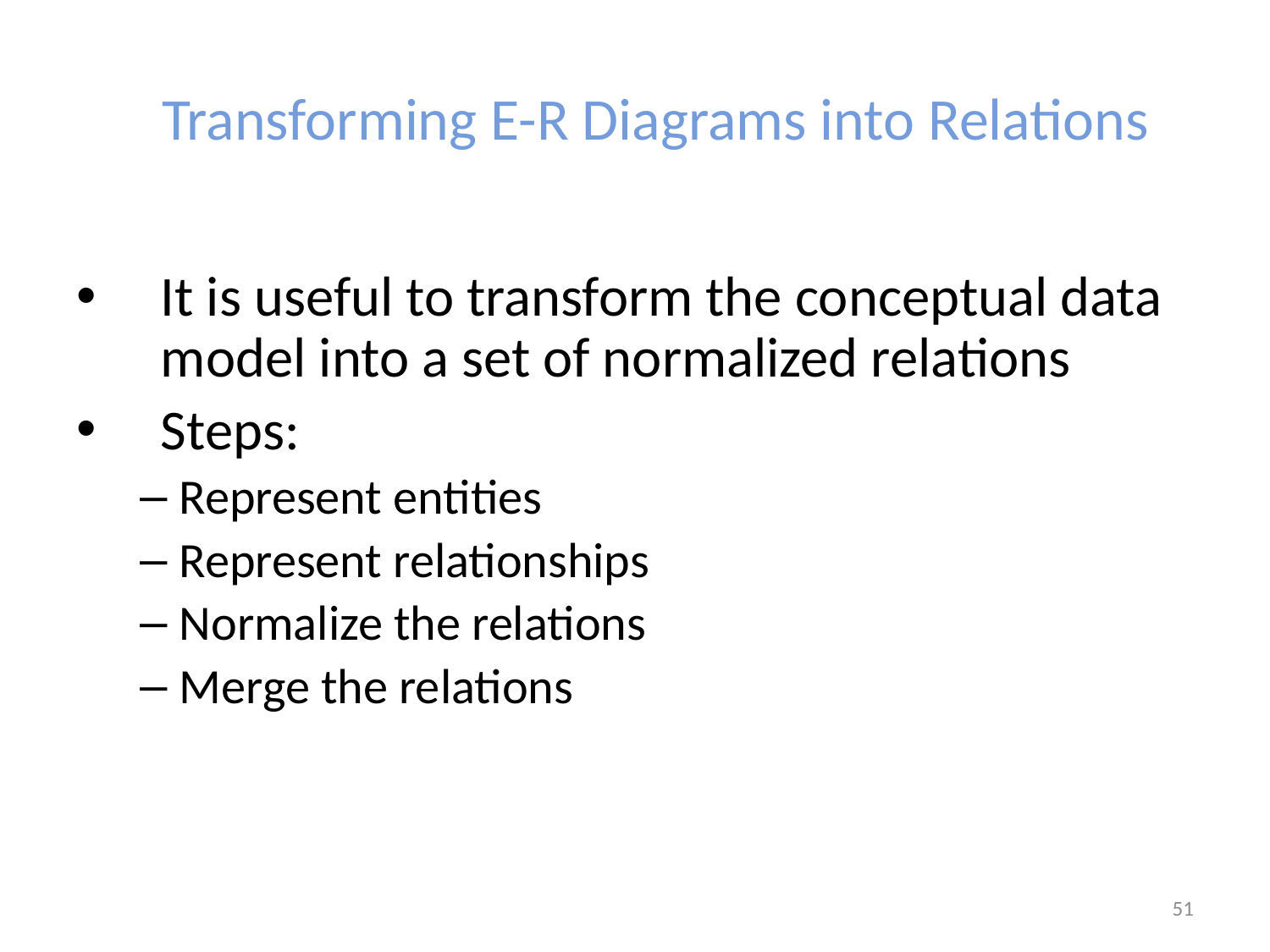

# Transforming E-R Diagrams into Relations
It is useful to transform the conceptual data model into a set of normalized relations
Steps:
Represent entities
Represent relationships
Normalize the relations
Merge the relations

51